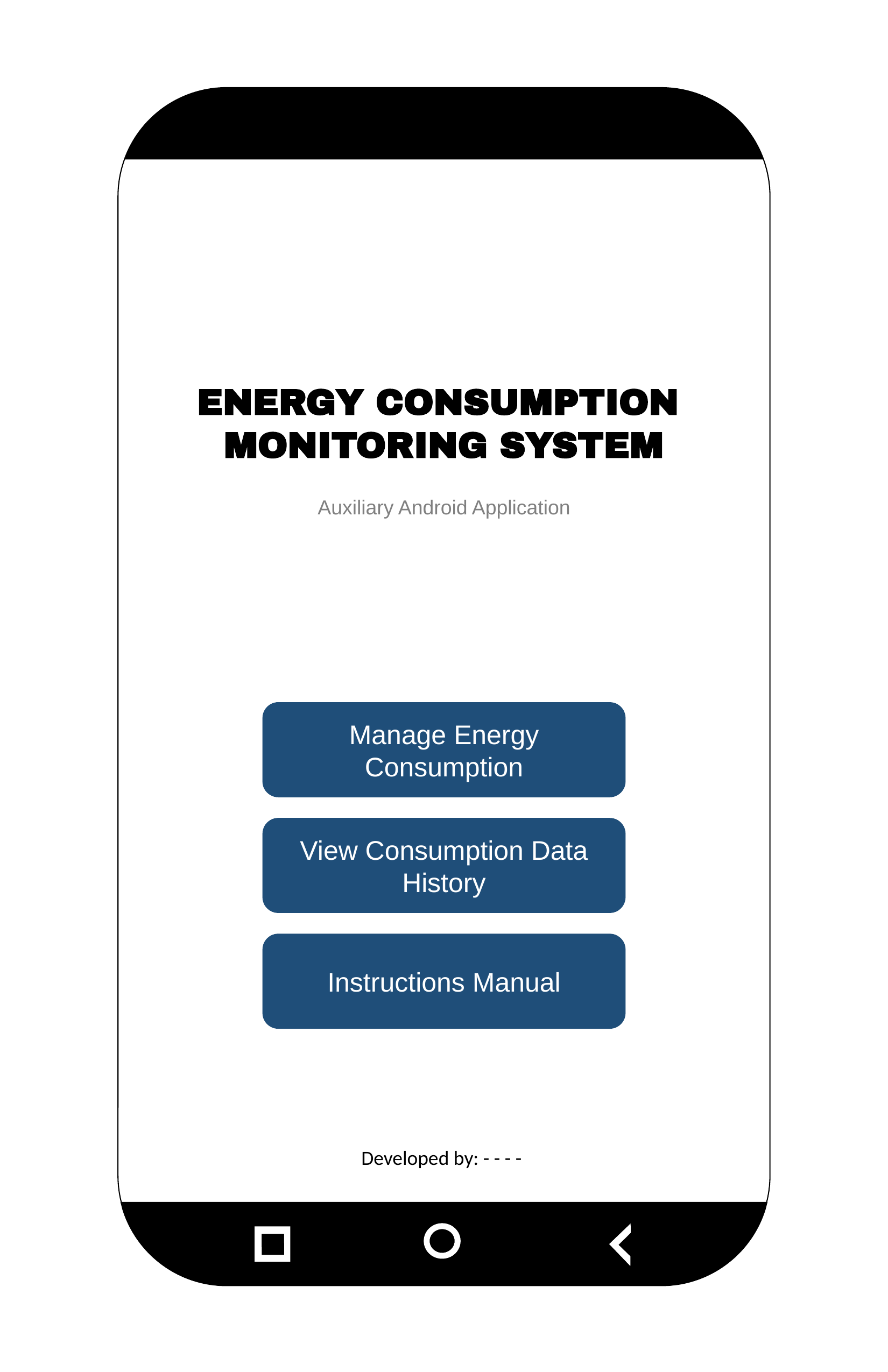

ENERGY CONSUMPTION
MONITORING SYSTEM
Auxiliary Android Application
Manage Energy Consumption
View Consumption Data History
Instructions Manual
Developed by: - - - -